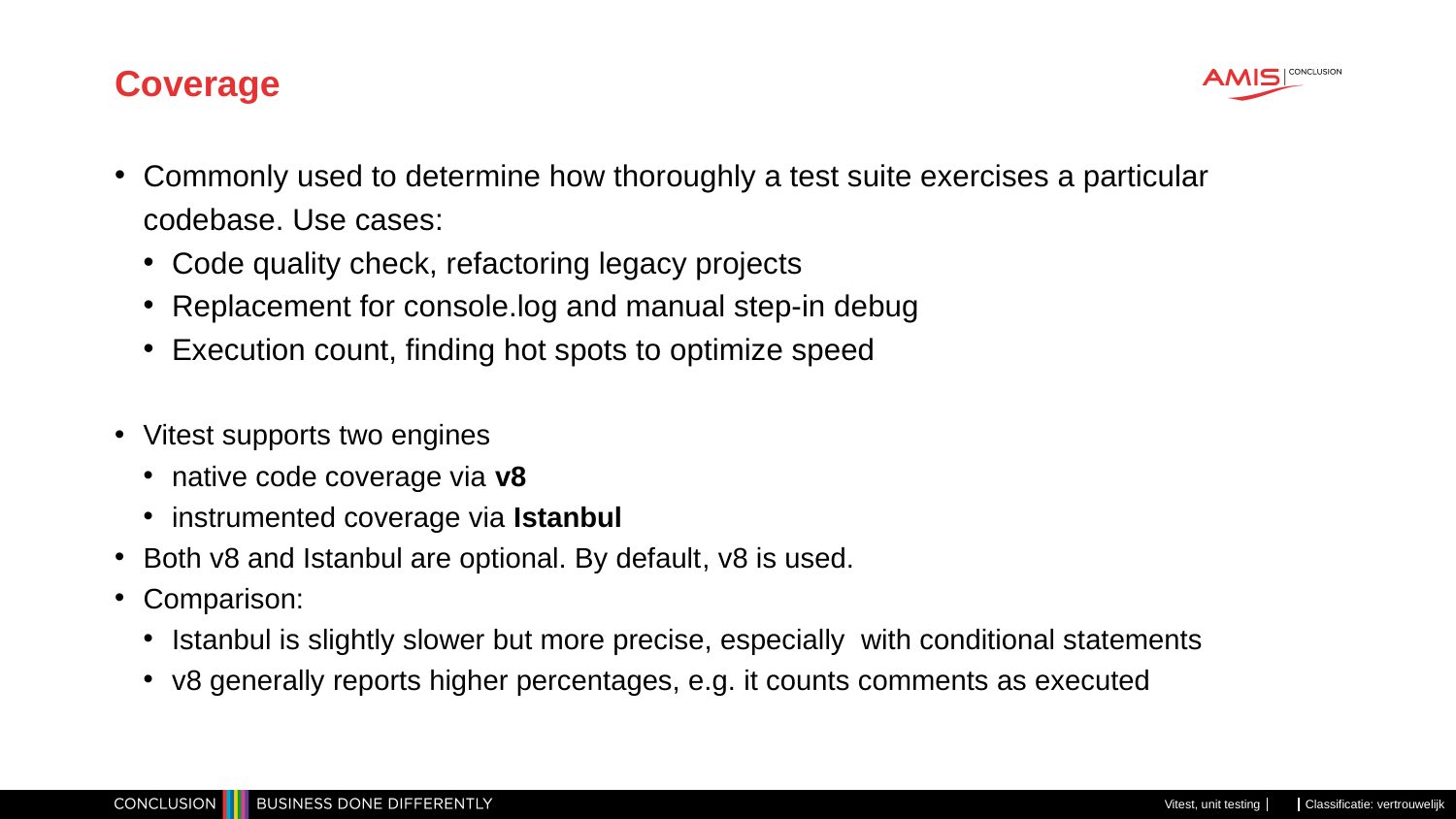

# Coverage
Commonly used to determine how thoroughly a test suite exercises a particular codebase. Use cases:
Code quality check, refactoring legacy projects
Replacement for console.log and manual step-in debug
Execution count, finding hot spots to optimize speed

Vitest supports two engines
native code coverage via v8
instrumented coverage via Istanbul
Both v8 and Istanbul are optional. By default, v8 is used.
Comparison:
Istanbul is slightly slower but more precise, especially  with conditional statements
v8 generally reports higher percentages, e.g. it counts comments as executed

Vitest, unit testing